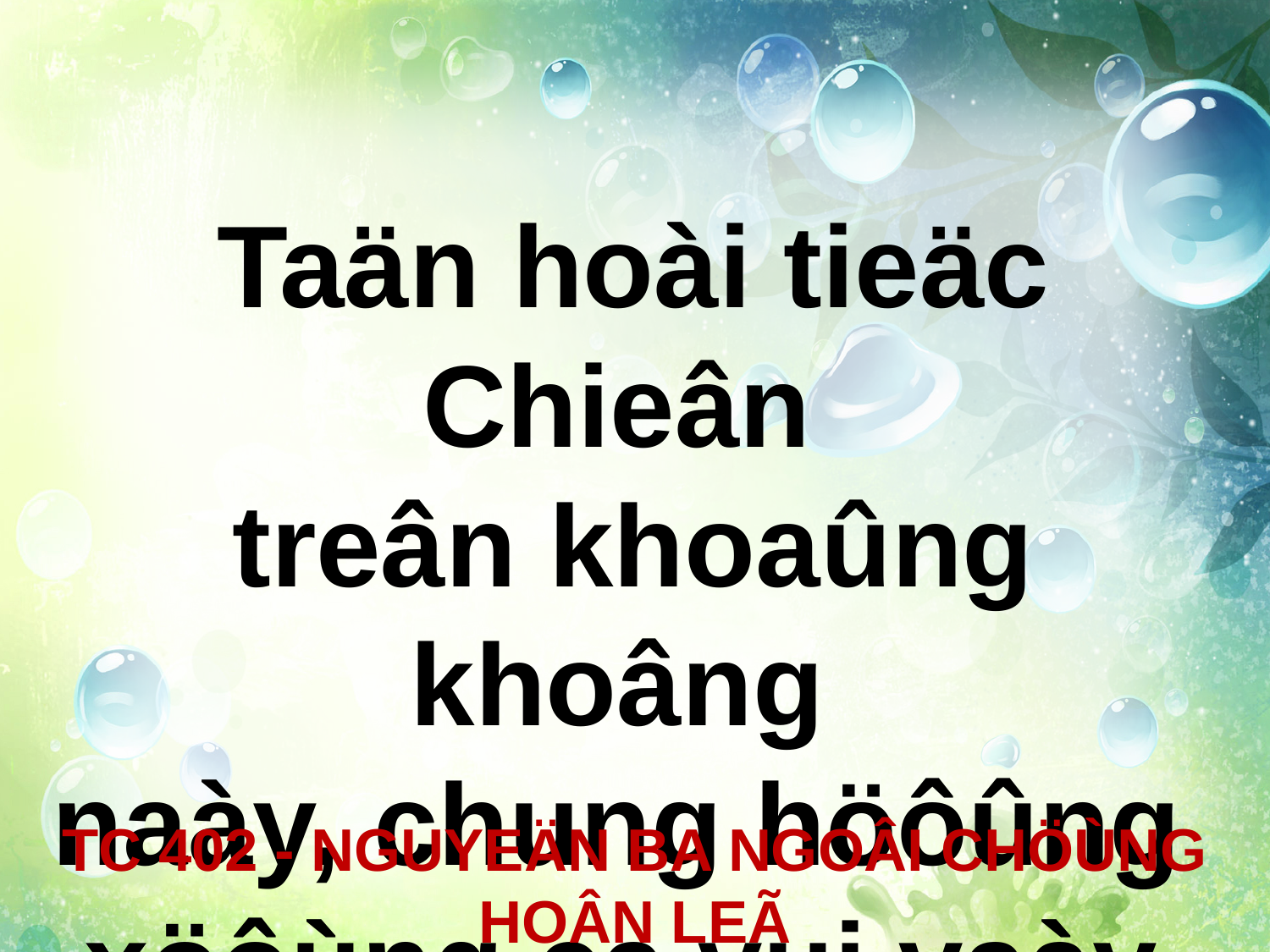

Taän hoài tieäc Chieân
treân khoaûng khoâng
naày, chung höôûng
xöôùng ca vui vaày.
TC 402 - NGUYEÄN BA NGOÂI CHÖÙNG HOÂN LEÃ